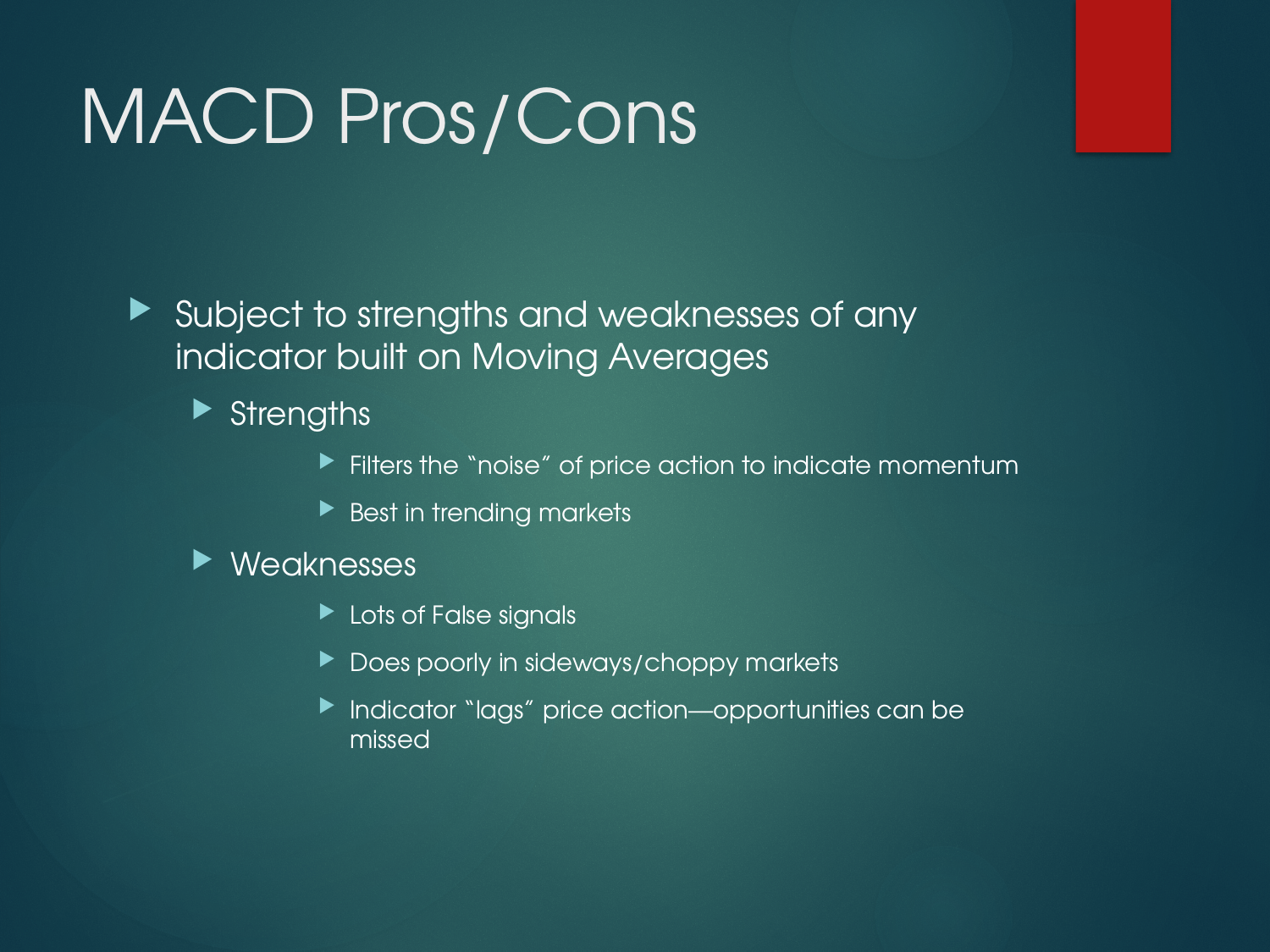

# MACD Pros/Cons
Subject to strengths and weaknesses of any indicator built on Moving Averages
Strengths
Filters the “noise” of price action to indicate momentum
Best in trending markets
Weaknesses
Lots of False signals
Does poorly in sideways/choppy markets
Indicator “lags” price action—opportunities can be missed